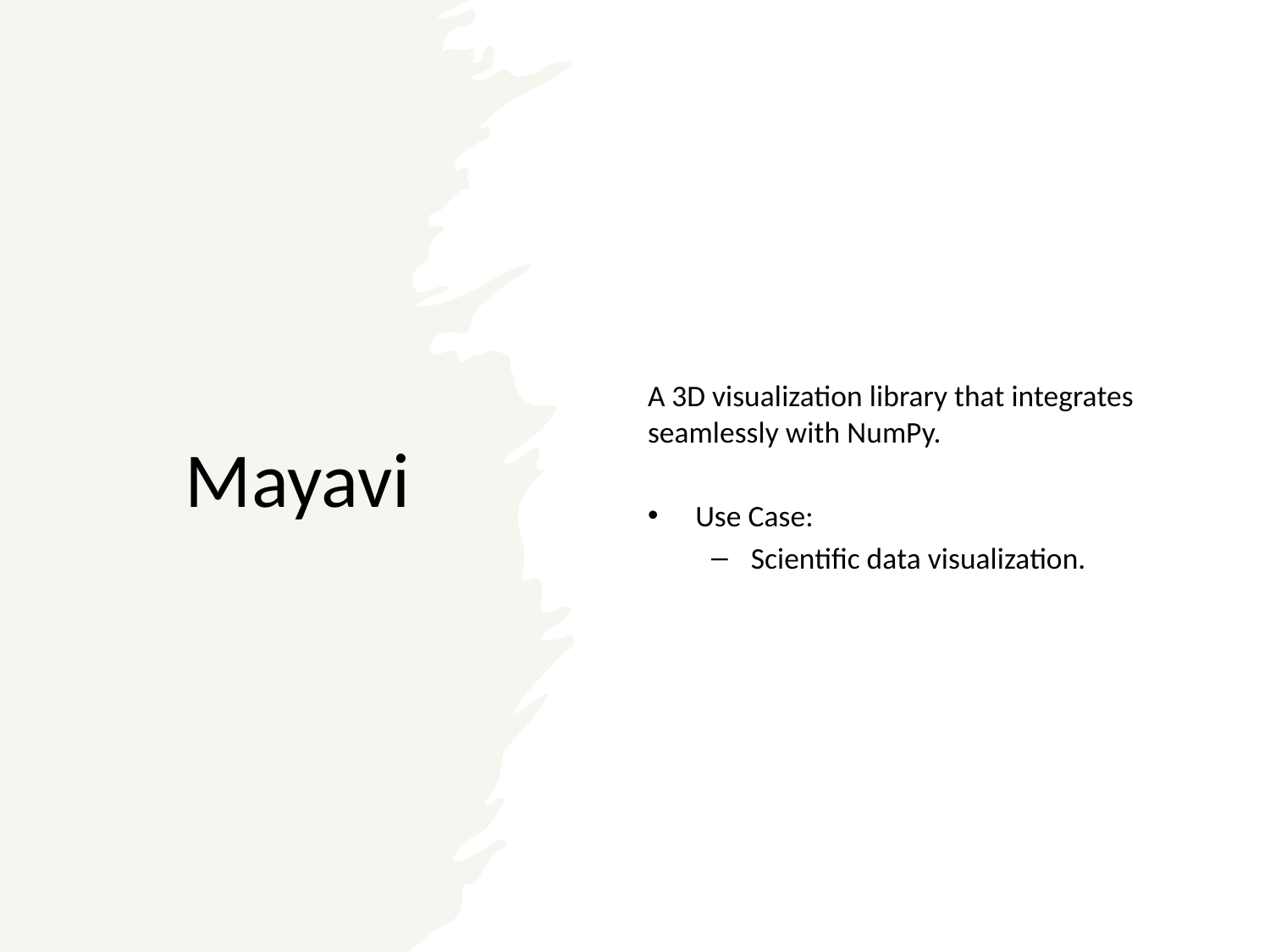

# Mayavi
A 3D visualization library that integrates seamlessly with NumPy.

Use Case:
Scientific data visualization.